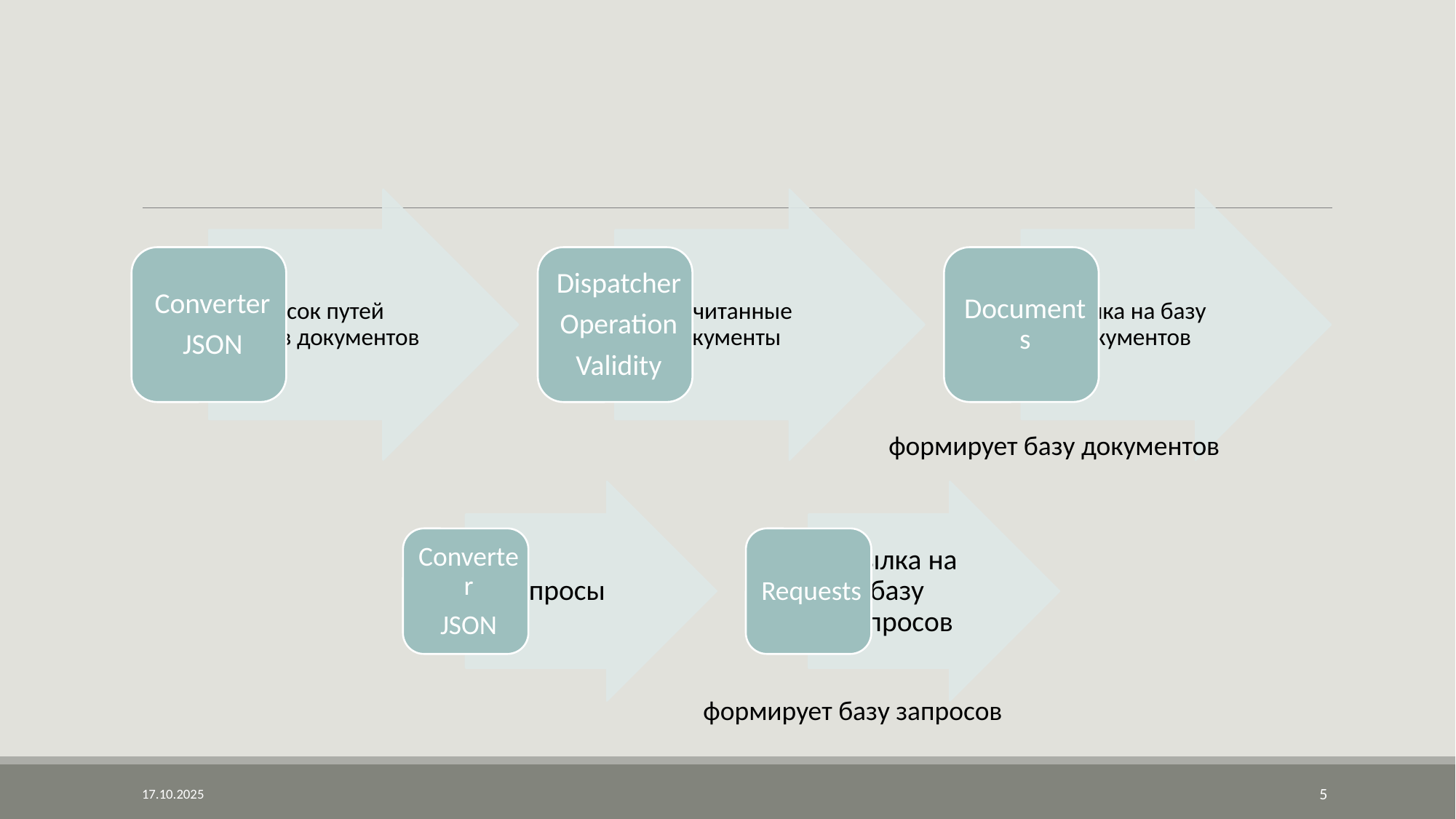

#
список путей файлов документов
Converter
JSON
прочитанные документы
Dispatcher
Operation
Validity
ссылка на базу документов
Documents
формирует базу документов
запросы
Converter
JSON
ссылка на базу запросов
Requests
формирует базу запросов
17.10.2025

5